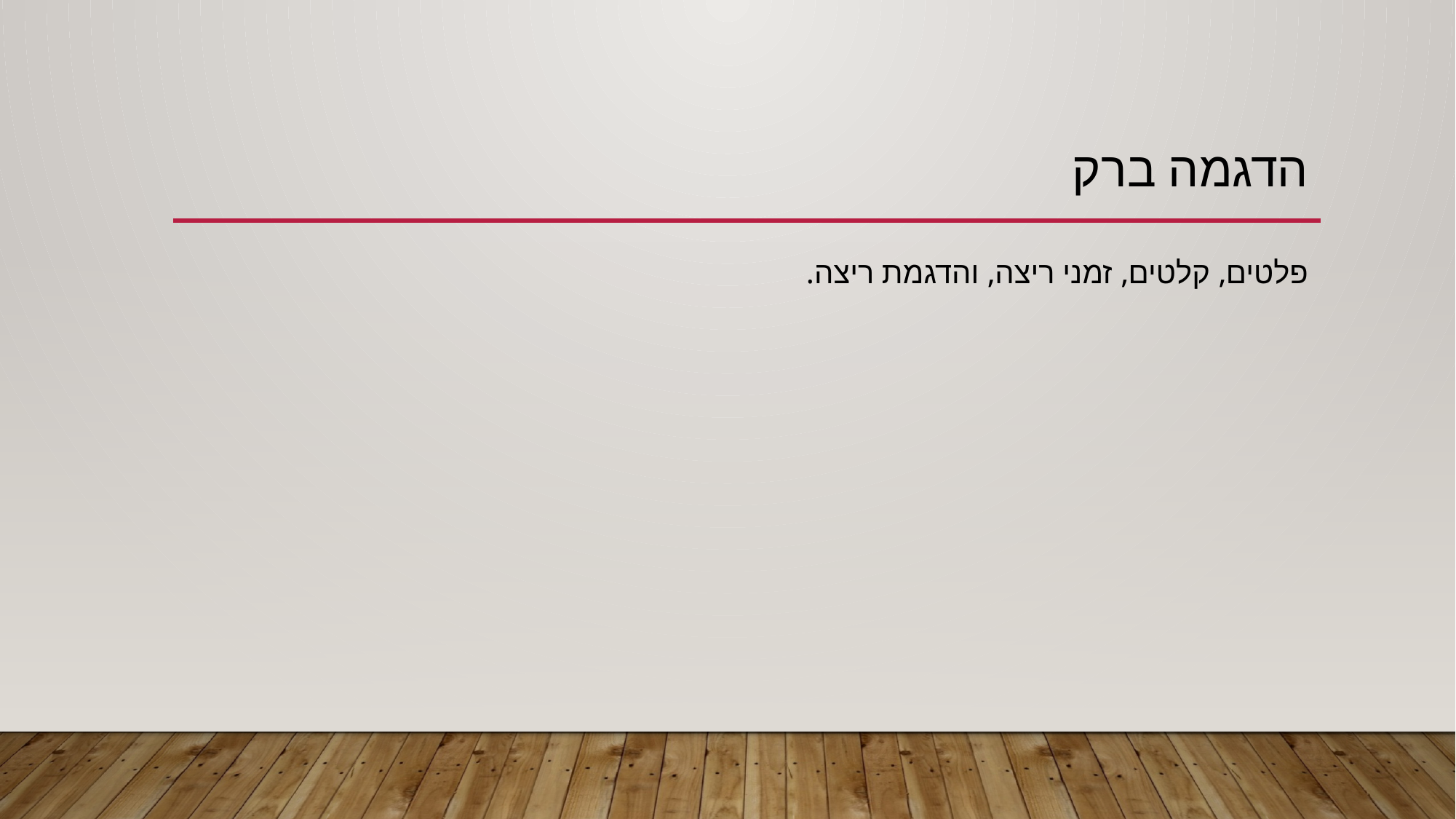

# הדגמה ברק
פלטים, קלטים, זמני ריצה, והדגמת ריצה.